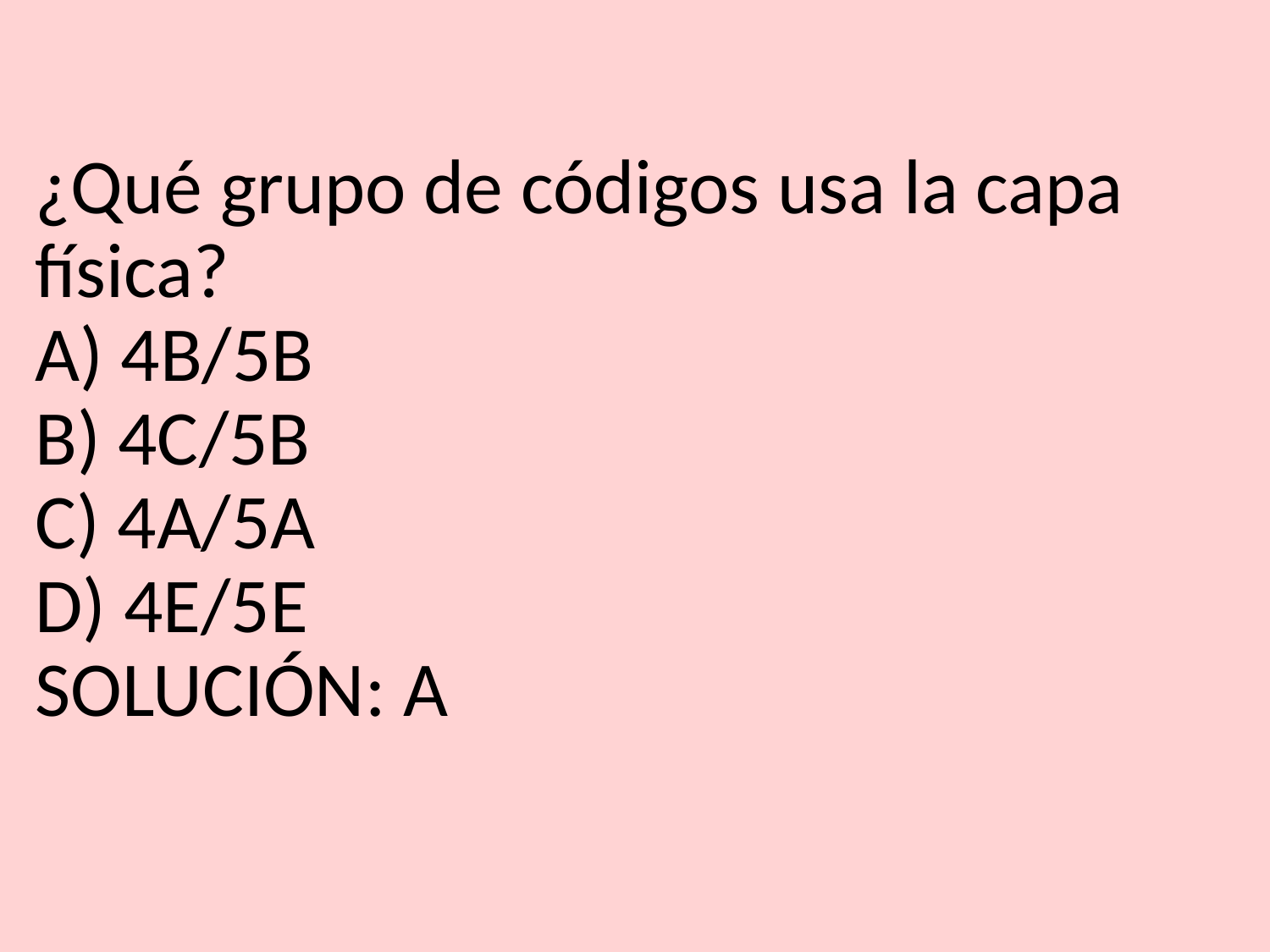

# ¿Qué grupo de códigos usa la capa física? A) 4B/5B B) 4C/5B C) 4A/5A D) 4E/5E SOLUCIÓN: A